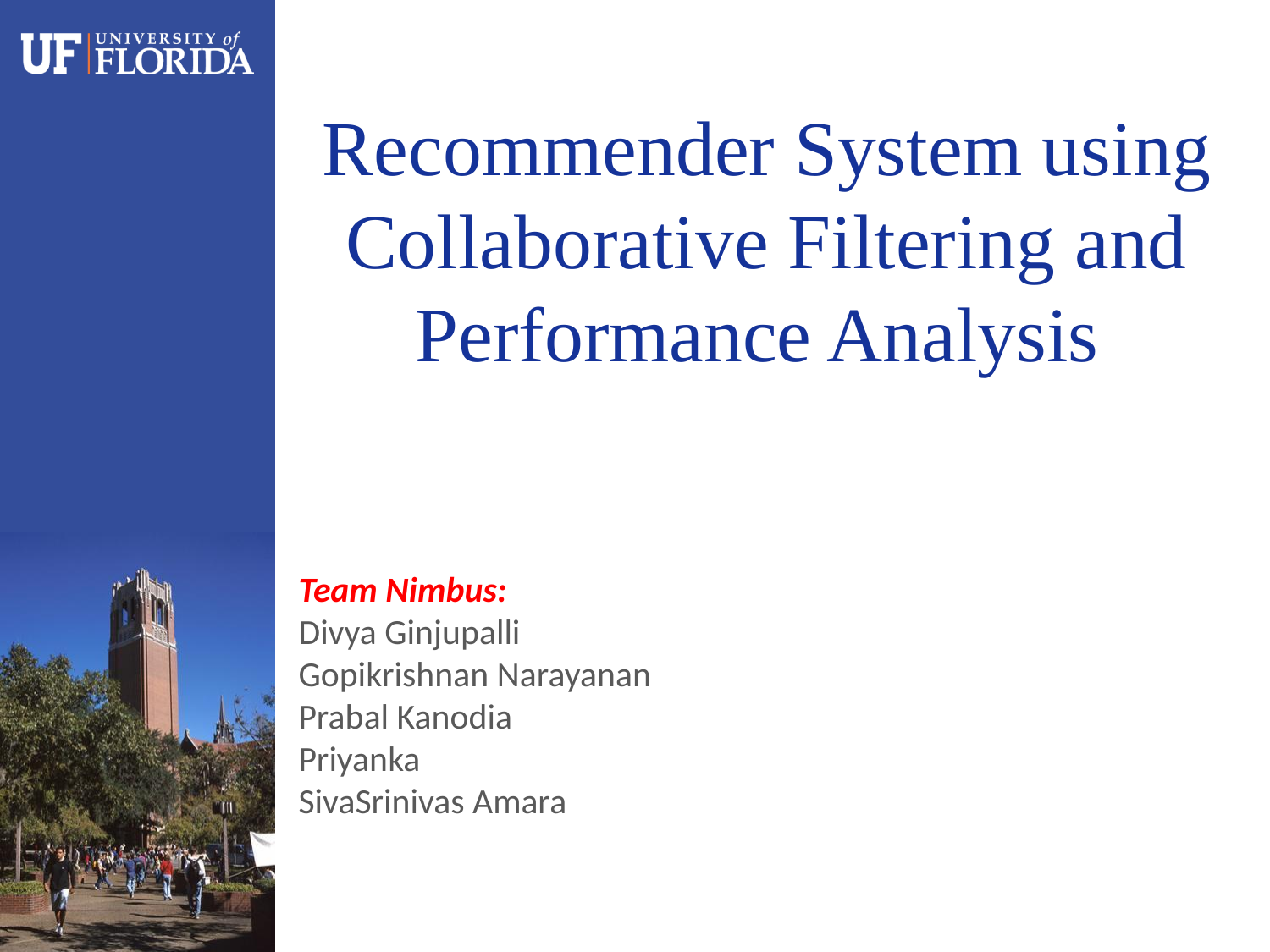

# Recommender System using Collaborative Filtering and Performance Analysis
Team Nimbus:
Divya Ginjupalli
Gopikrishnan Narayanan
Prabal Kanodia
Priyanka
SivaSrinivas Amara